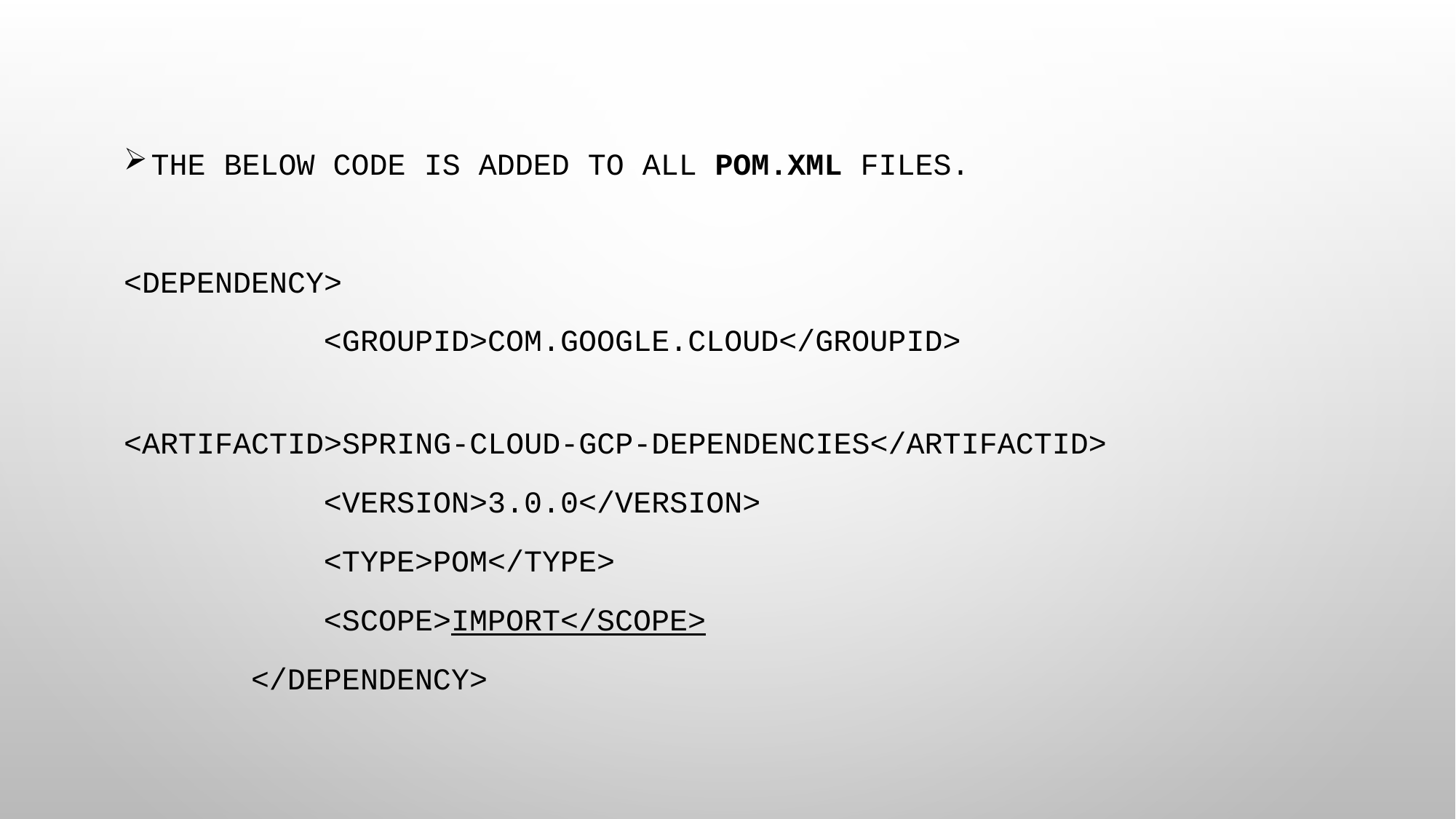

The below code is added to all pom.xml files.

<dependency>
           <groupId>com.google.cloud</groupId>
           <artifactId>spring-cloud-gcp-dependencies</artifactId>
           <version>3.0.0</version>
           <type>pom</type>
           <scope>import</scope>
       </dependency>